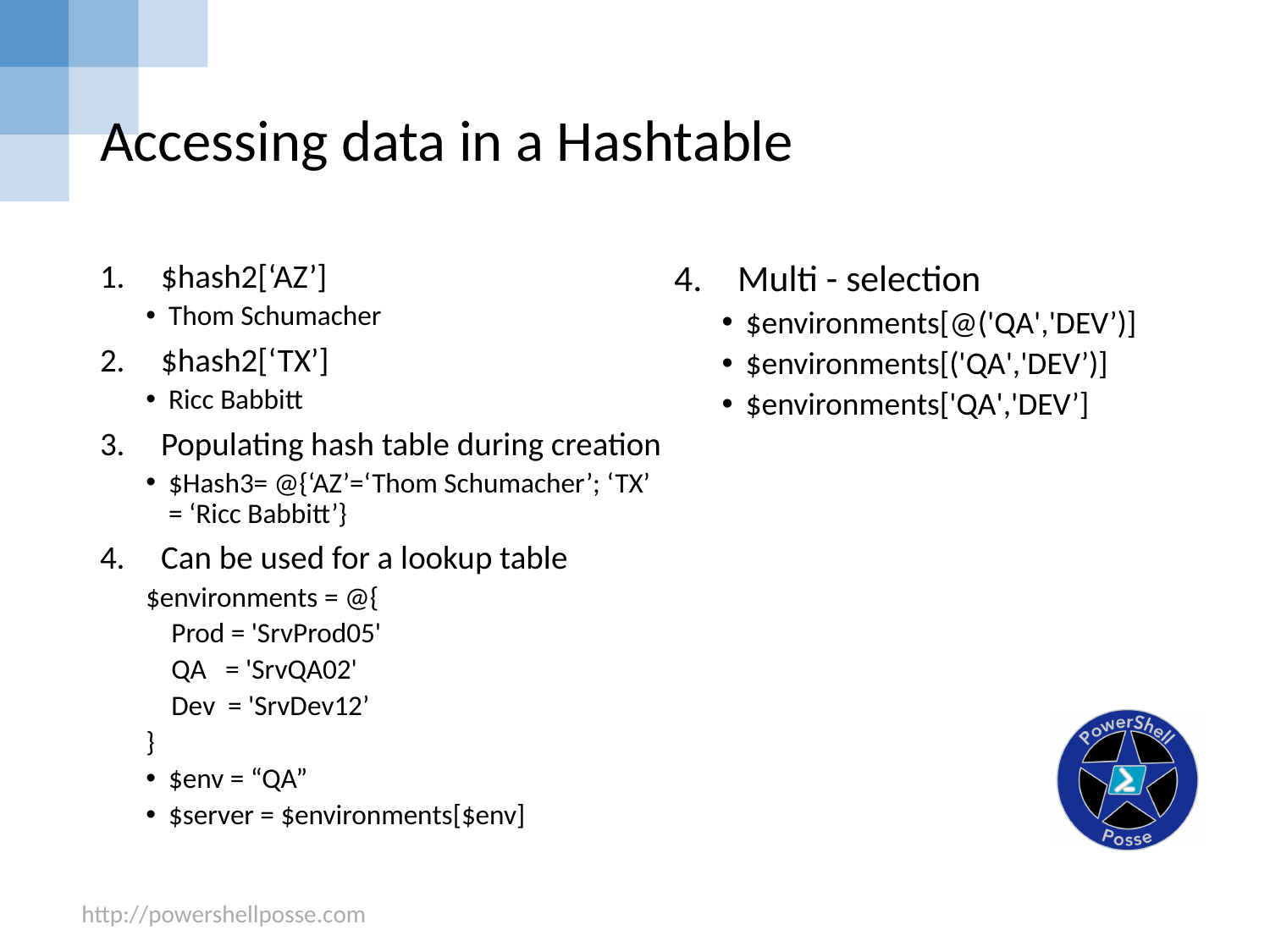

# Accessing data in a Hashtable
$hash2[‘AZ’]
Thom Schumacher
$hash2[‘TX’]
Ricc Babbitt
Populating hash table during creation
$Hash3= @{‘AZ’=‘Thom Schumacher’; ‘TX’ = ‘Ricc Babbitt’}
Can be used for a lookup table
$environments = @{
    Prod = 'SrvProd05'
    QA   = 'SrvQA02'
    Dev  = 'SrvDev12’
}
$env = “QA”
$server = $environments[$env]

Multi - selection
$environments[@('QA','DEV’)]
$environments[('QA','DEV’)]
$environments['QA','DEV’]